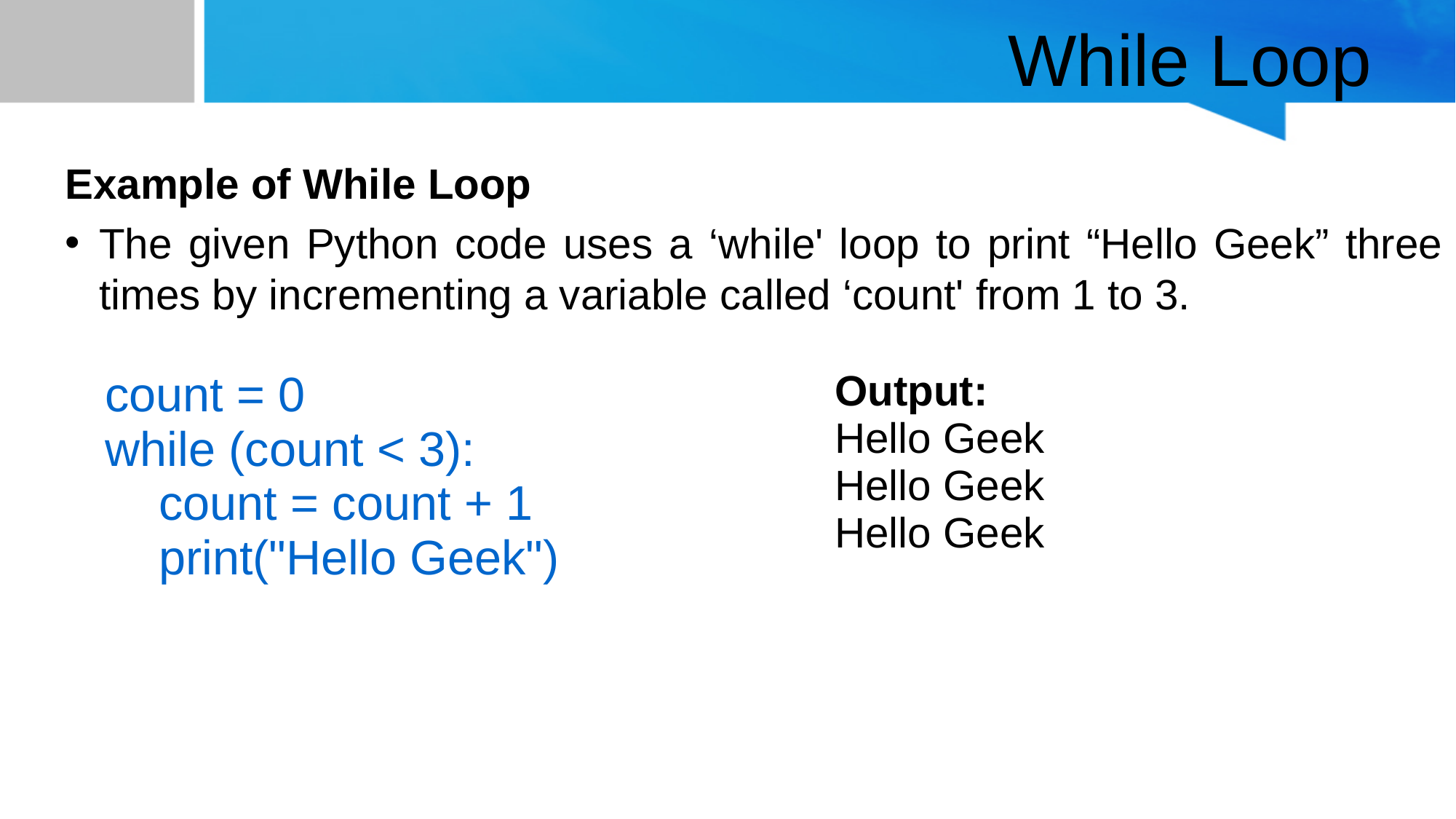

# While Loop
Example of While Loop
The given Python code uses a ‘while' loop to print “Hello Geek” three times by incrementing a variable called ‘count' from 1 to 3.

| count = 0 while (count < 3): count = count + 1 print("Hello Geek") | Output: Hello Geek Hello Geek Hello Geek |
| --- | --- |